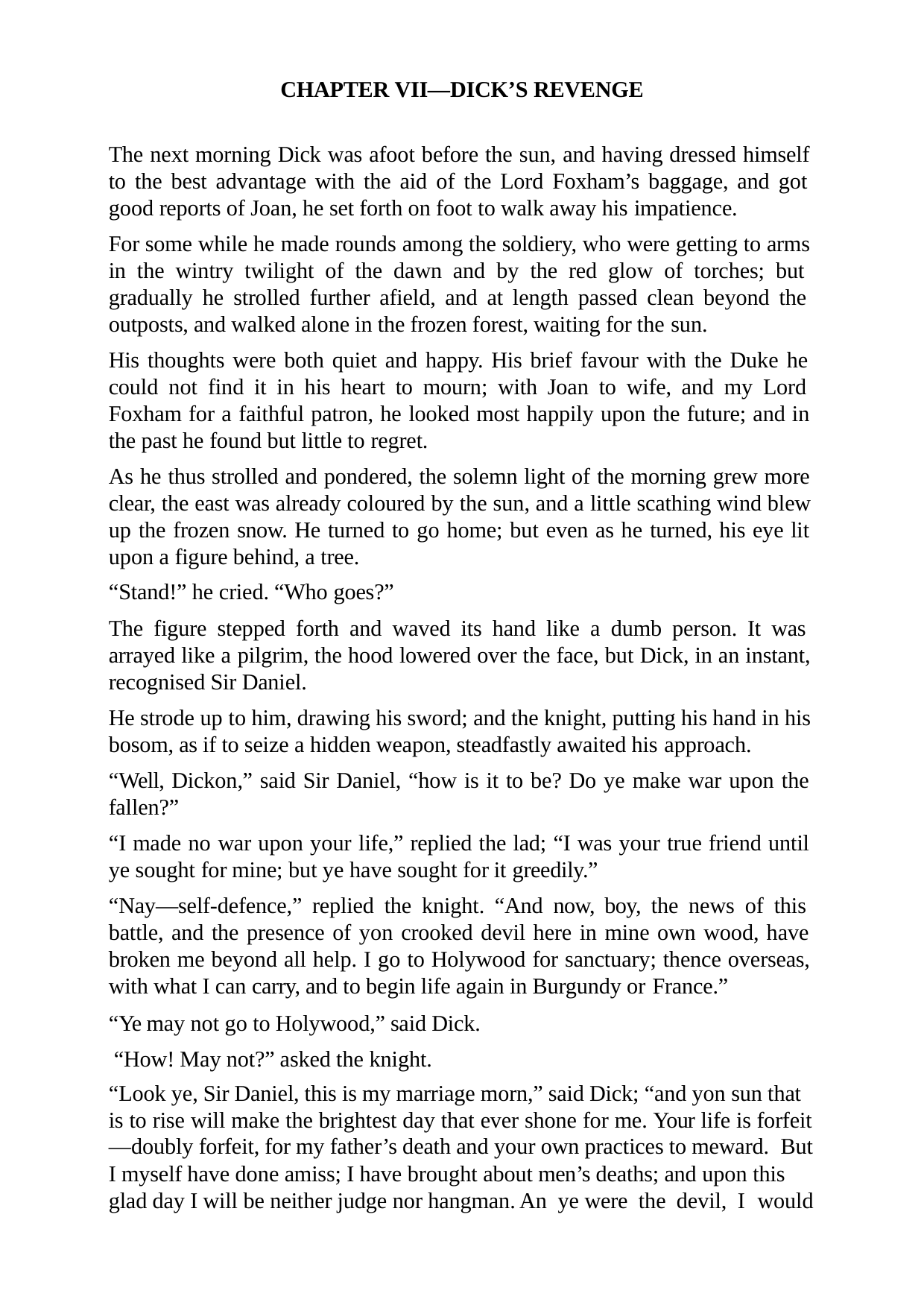

CHAPTER VII—DICK’S REVENGE

The next morning Dick was afoot before the sun, and having dressed himself  to the best advantage with the aid of the Lord Foxham’s baggage, and got  good reports of Joan, he set forth on foot to walk away his impatience.
For some while he made rounds among the soldiery, who were getting to arms  in the wintry twilight of the dawn and by the red glow of torches; but  gradually he strolled further afield, and at length passed clean beyond the  outposts, and walked alone in the frozen forest, waiting for the sun.
His thoughts were both quiet and happy. His brief favour with the Duke he  could not find it in his heart to mourn; with Joan to wife, and my Lord  Foxham for a faithful patron, he looked most happily upon the future; and in  the past he found but little to regret.
As he thus strolled and pondered, the solemn light of the morning grew more  clear, the east was already coloured by the sun, and a little scathing wind blew  up the frozen snow. He turned to go home; but even as he turned, his eye lit  upon a figure behind, a tree.
“Stand!” he cried. “Who goes?”
The figure stepped forth and waved its hand like a dumb person. It was  arrayed like a pilgrim, the hood lowered over the face, but Dick, in an instant,  recognised Sir Daniel.
He strode up to him, drawing his sword; and the knight, putting his hand in his  bosom, as if to seize a hidden weapon, steadfastly awaited his approach.
“Well, Dickon,” said Sir Daniel, “how is it to be? Do ye make war upon the  fallen?”
“I made no war upon your life,” replied the lad; “I was your true friend until  ye sought for mine; but ye have sought for it greedily.”
“Nay—self-defence,” replied the knight. “And now, boy, the news of this  battle, and the presence of yon crooked devil here in mine own wood, have  broken me beyond all help. I go to Holywood for sanctuary; thence overseas,  with what I can carry, and to begin life again in Burgundy or France.”
“Ye may not go to Holywood,” said Dick.  “How! May not?” asked the knight.
“Look ye, Sir Daniel, this is my marriage morn,” said Dick; “and yon sun that  is to rise will make the brightest day that ever shone for me. Your life is forfeit
—doubly forfeit, for my father’s death and your own practices to meward.  But
I myself have done amiss; I have brought about men’s deaths; and upon this  glad day I will be neither judge nor hangman. An  ye were  the  devil,  I  would